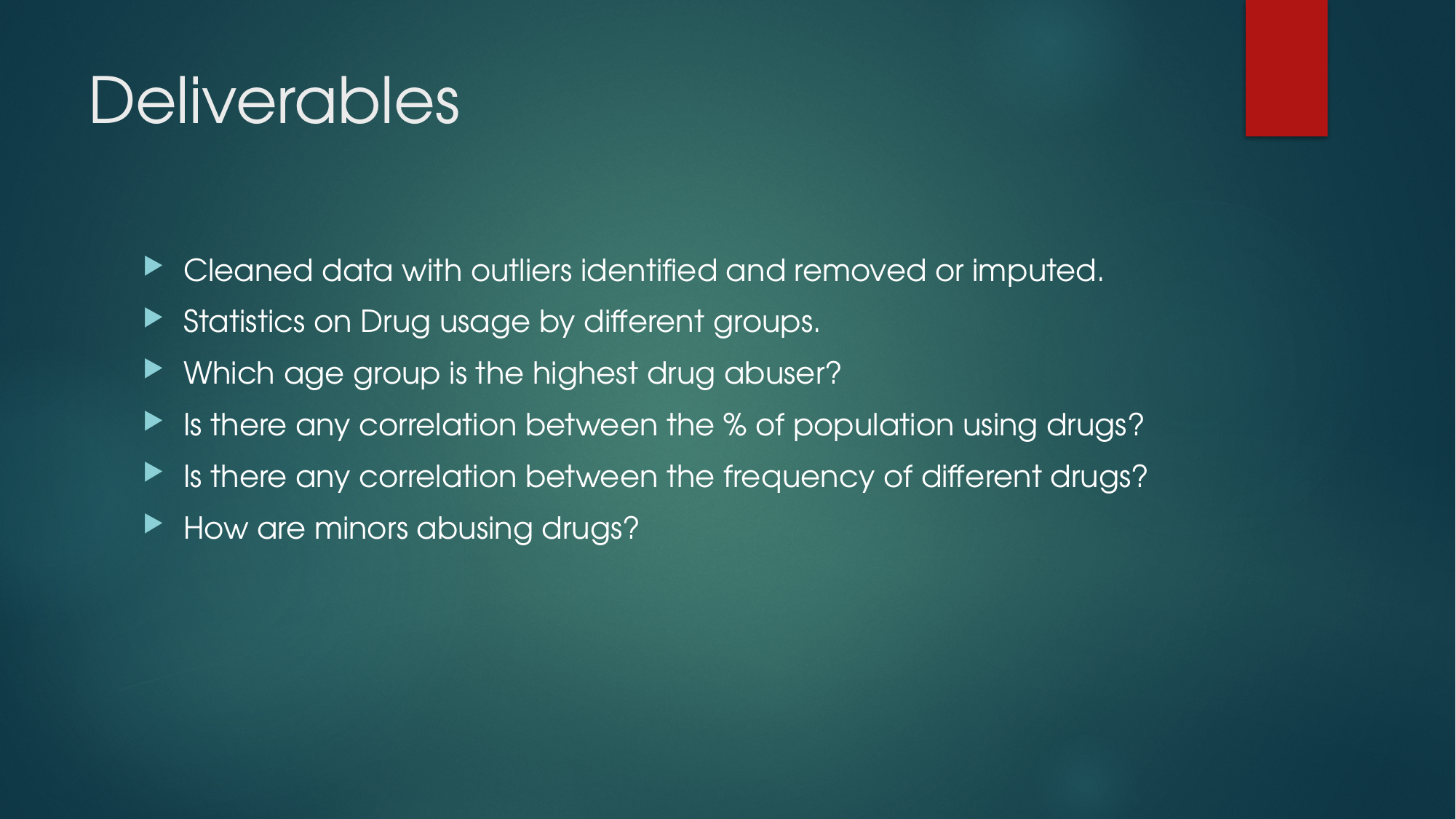

# Deliverables
Cleaned data with outliers identified and removed or imputed.
Statistics on Drug usage by different groups.
Which age group is the highest drug abuser?
Is there any correlation between the % of population using drugs?
Is there any correlation between the frequency of different drugs?
How are minors abusing drugs?